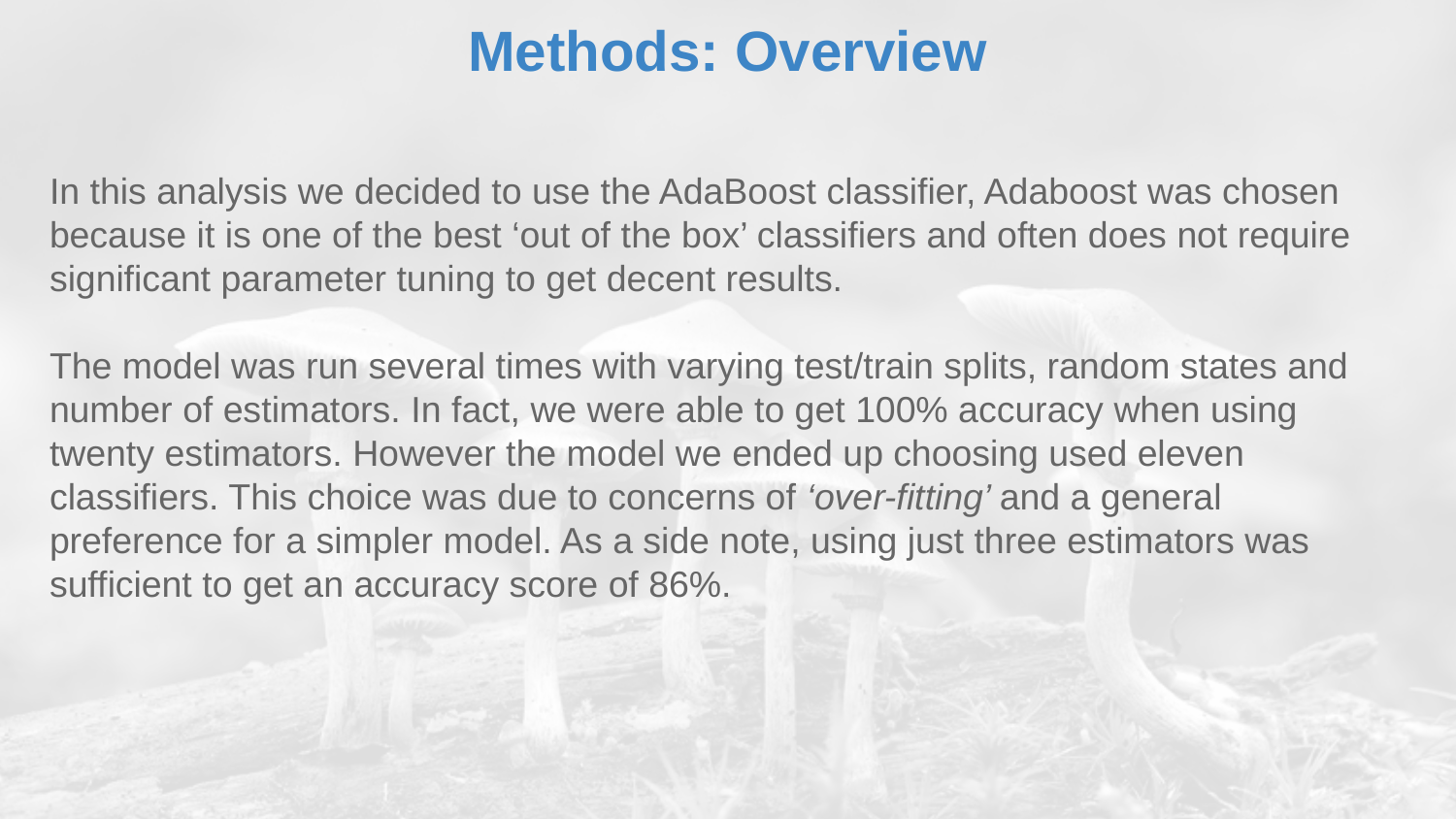

# Methods: Overview

In this analysis we decided to use the AdaBoost classifier, Adaboost was chosen because it is one of the best ‘out of the box’ classifiers and often does not require significant parameter tuning to get decent results.

The model was run several times with varying test/train splits, random states and number of estimators. In fact, we were able to get 100% accuracy when using twenty estimators. However the model we ended up choosing used eleven classifiers. This choice was due to concerns of ‘over-fitting’ and a general preference for a simpler model. As a side note, using just three estimators was sufficient to get an accuracy score of 86%.